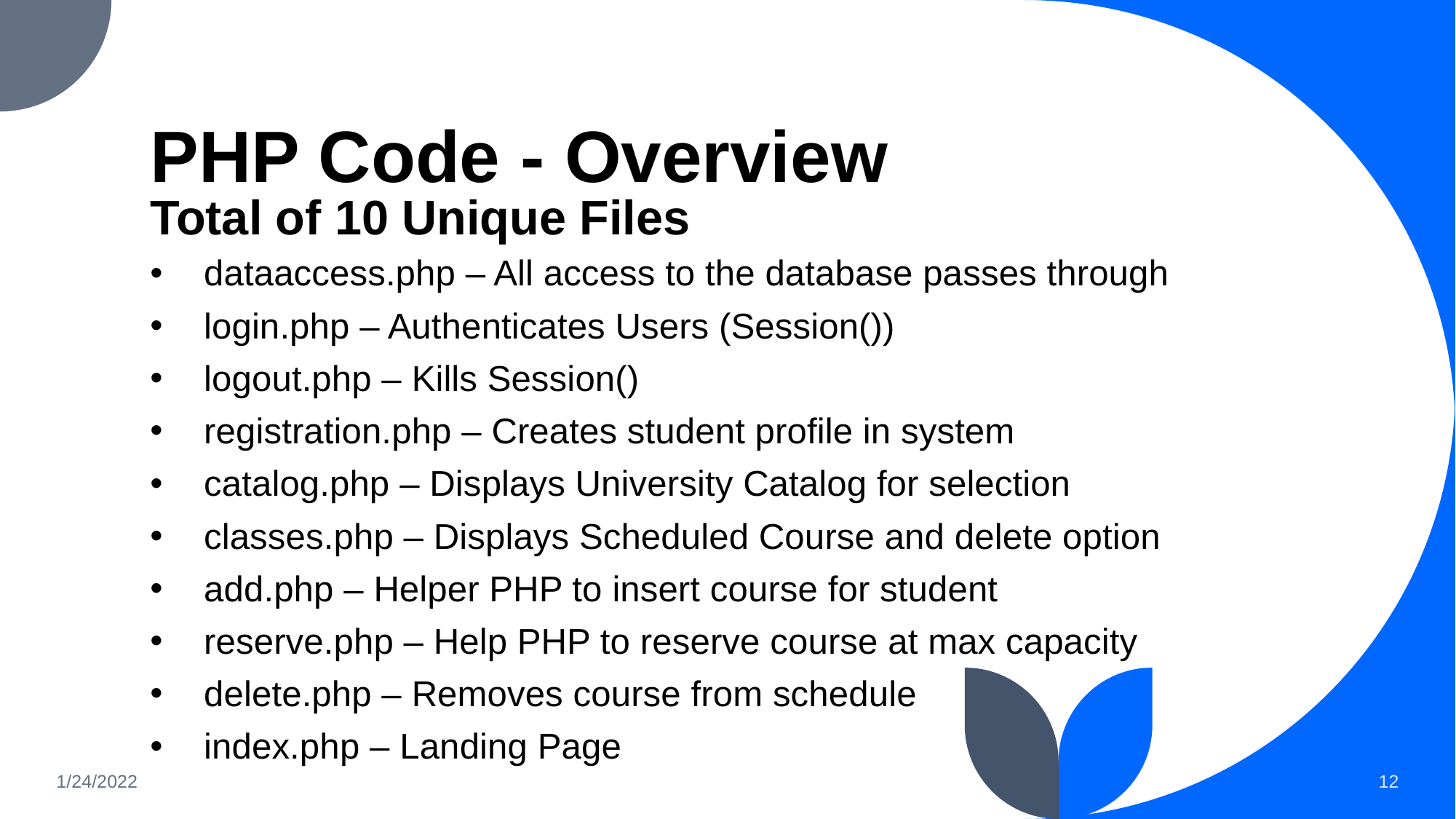

# PHP Code - Overview
Total of 10 Unique Files
dataaccess.php – All access to the database passes through
login.php – Authenticates Users (Session())
logout.php – Kills Session()
registration.php – Creates student profile in system
catalog.php – Displays University Catalog for selection
classes.php – Displays Scheduled Course and delete option
add.php – Helper PHP to insert course for student
reserve.php – Help PHP to reserve course at max capacity
delete.php – Removes course from schedule
index.php – Landing Page

1/24/2022
12